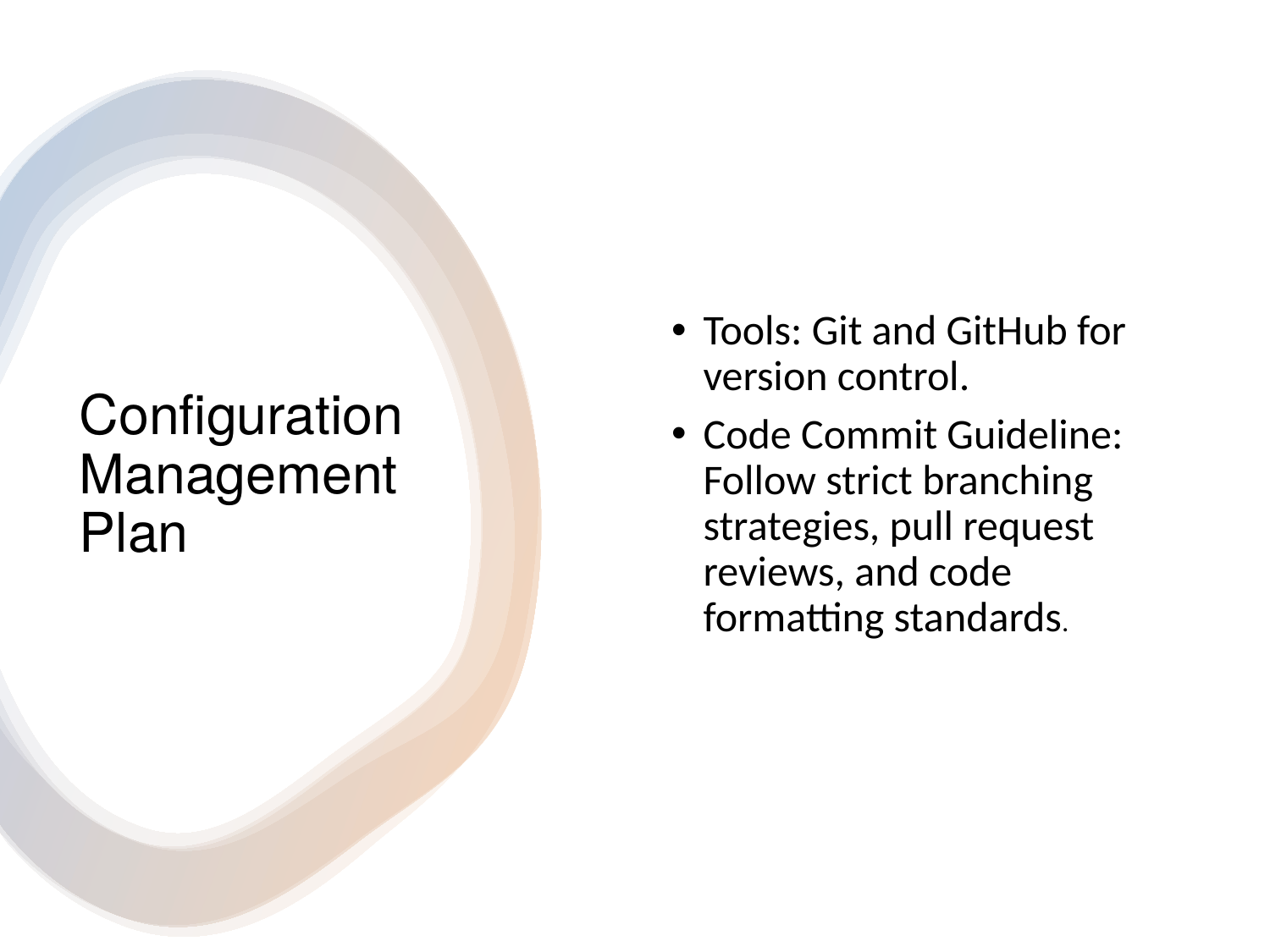

Tools: Git and GitHub for version control.
Code Commit Guideline: Follow strict branching strategies, pull request reviews, and code formatting standards.
# Configuration Management Plan